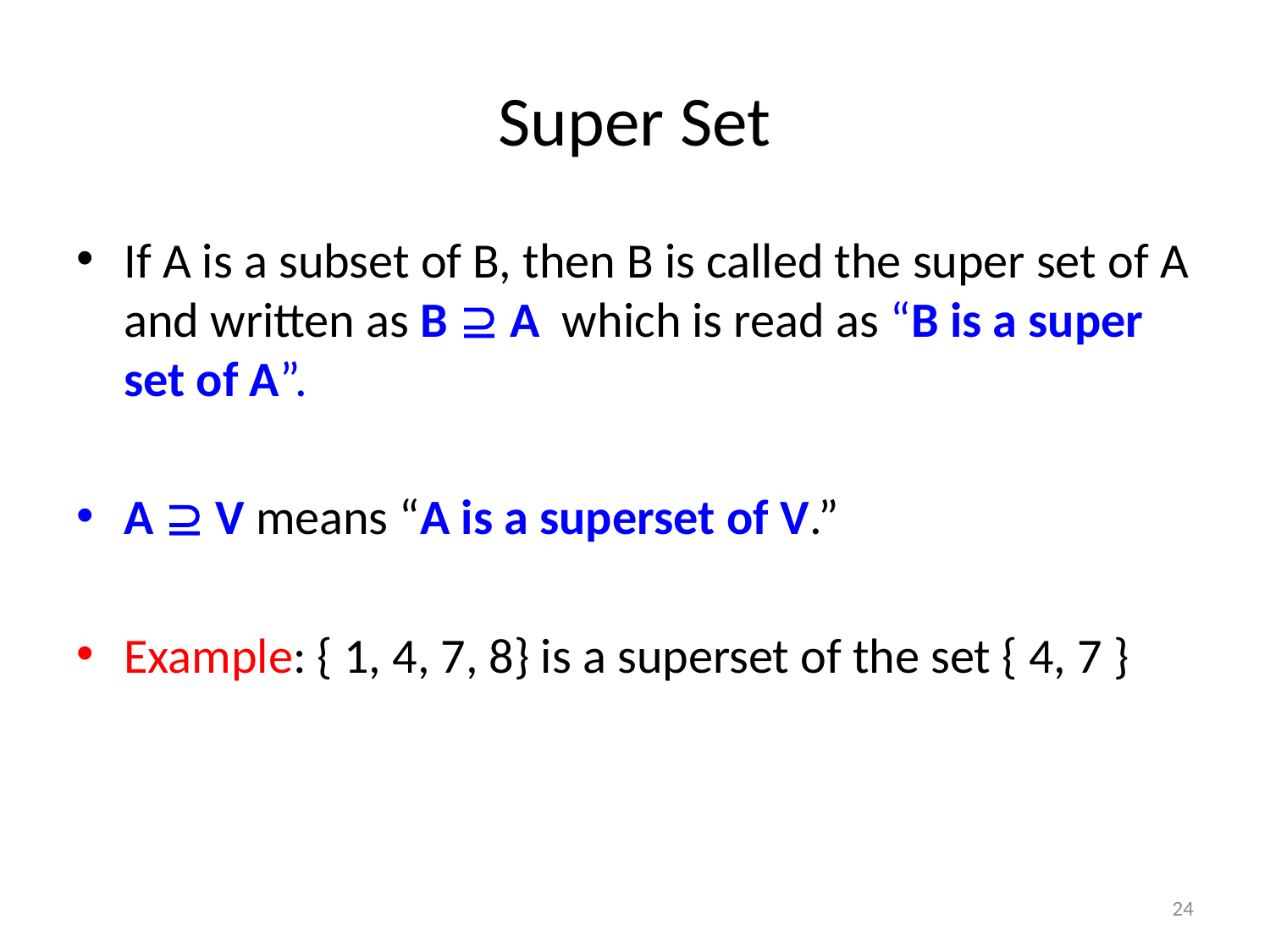

# Super Set
If A is a subset of B, then B is called the super set of A and written as B ⊇ A  which is read as “B is a super set of A”.

A ⊇ V means “A is a superset of V.”

Example: { 1, 4, 7, 8} is a superset of the set { 4, 7 }

24